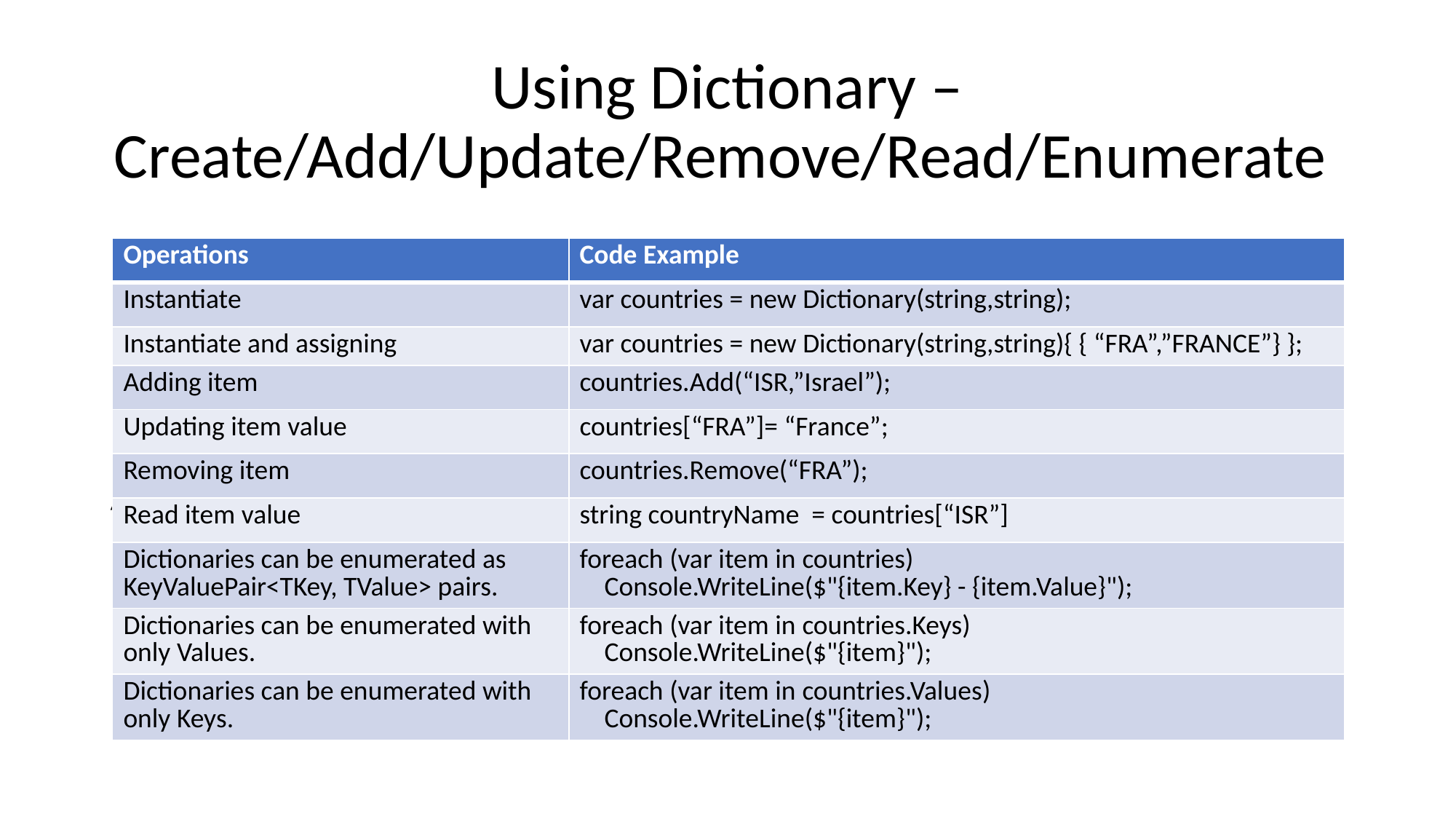

# Using Dictionary – Create/Add/Update/Remove/Read/Enumerate

// 1. Instancing

| Operations | Code Example |
| --- | --- |
| Instantiate | var countries = new Dictionary(string,string); |
| Instantiate and assigning | var countries = new Dictionary(string,string){ { “FRA”,”FRANCE”} }; |
| Adding item | countries.Add(“ISR,”Israel”); |
| Updating item value | countries[“FRA”]= “France”; |
| Removing item | countries.Remove(“FRA”); |
| Read item value | string countryName = countries[“ISR”] |
| Dictionaries can be enumerated as KeyValuePair<TKey, TValue> pairs. | foreach (var item in countries) Console.WriteLine($"{item.Key} - {item.Value}"); |
| Dictionaries can be enumerated with only Values. | foreach (var item in countries.Keys) Console.WriteLine($"{item}"); |
| Dictionaries can be enumerated with only Keys. | foreach (var item in countries.Values) Console.WriteLine($"{item}"); |